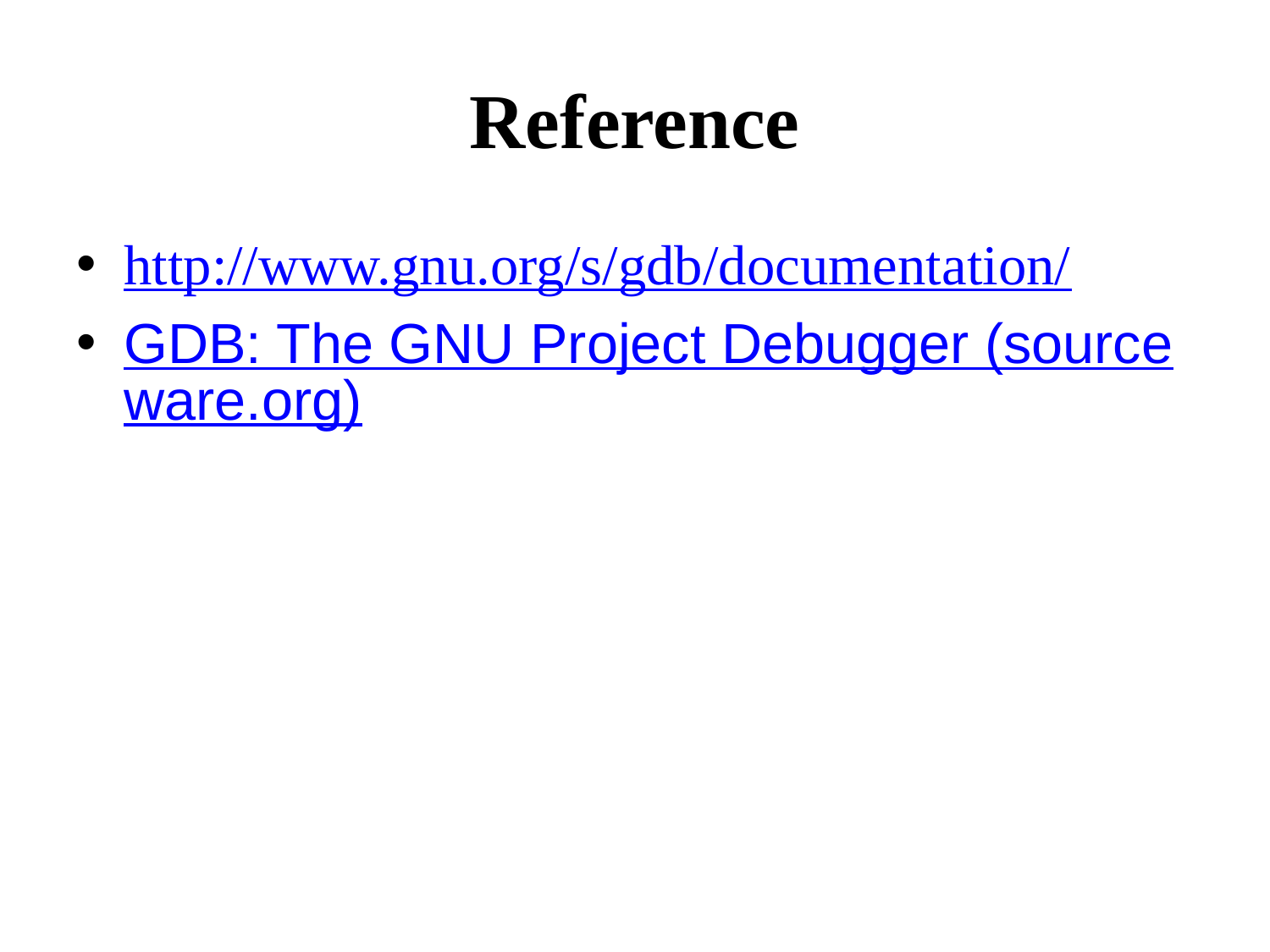

Reference
http://www.gnu.org/s/gdb/documentation/
GDB: The GNU Project Debugger (sourceware.org)